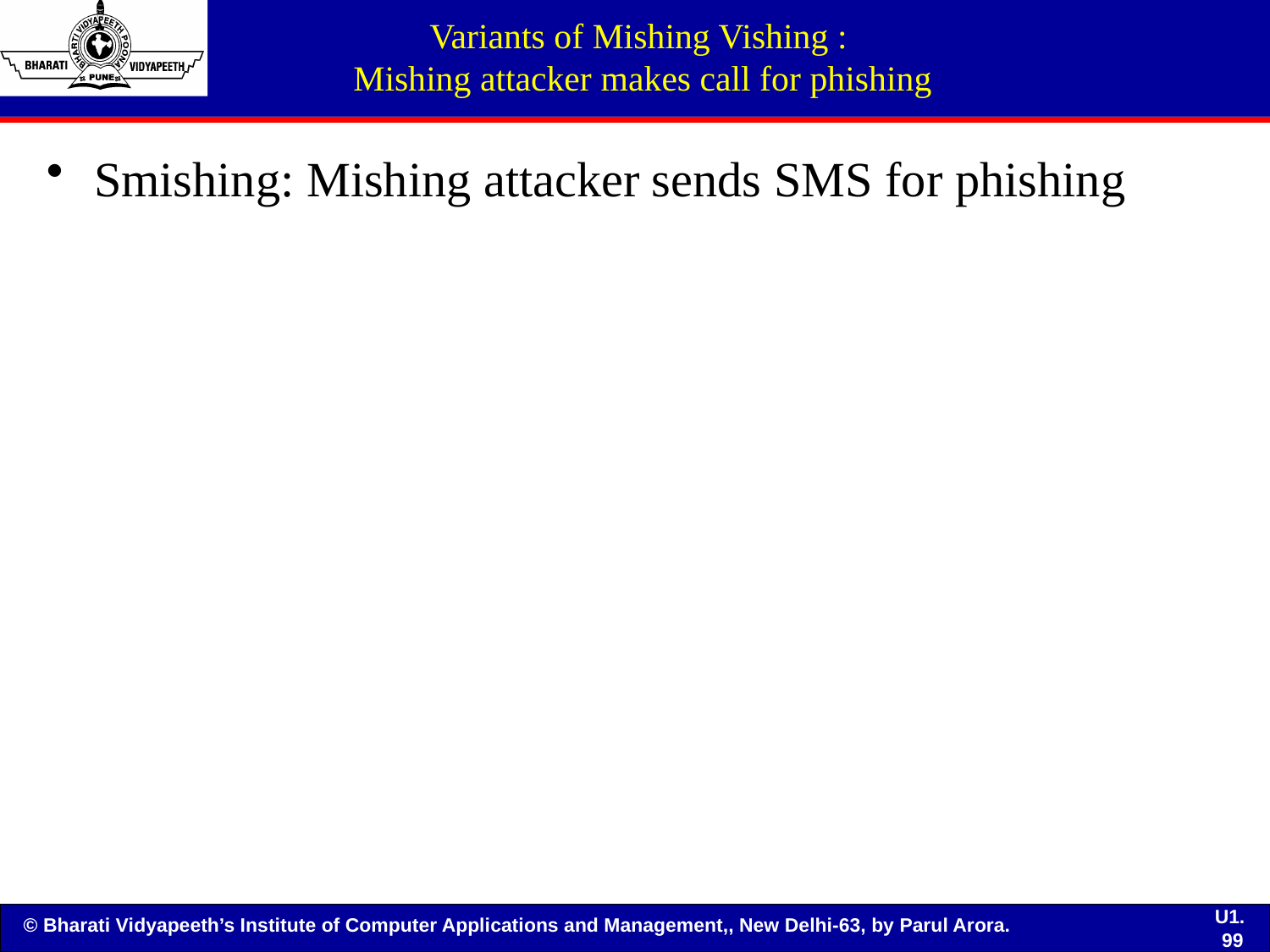

# Variants of Mishing Vishing : Mishing attacker makes call for phishing
Smishing: Mishing attacker sends SMS for phishing